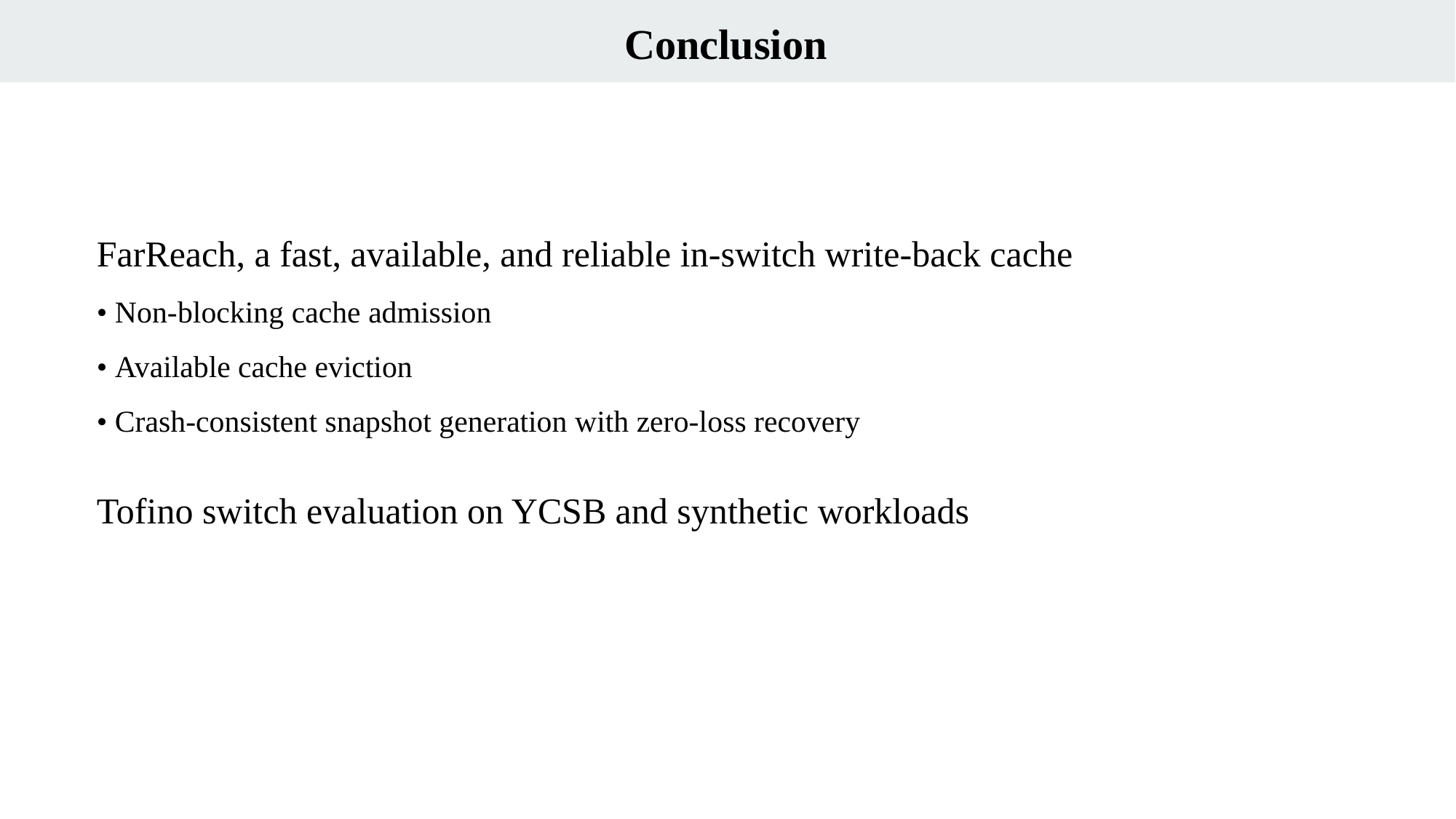

Conclusion
FarReach, a fast, available, and reliable in-switch write-back cache
• Non-blocking cache admission
• Available cache eviction
• Crash-consistent snapshot generation with zero-loss recovery
Tofino switch evaluation on YCSB and synthetic workloads